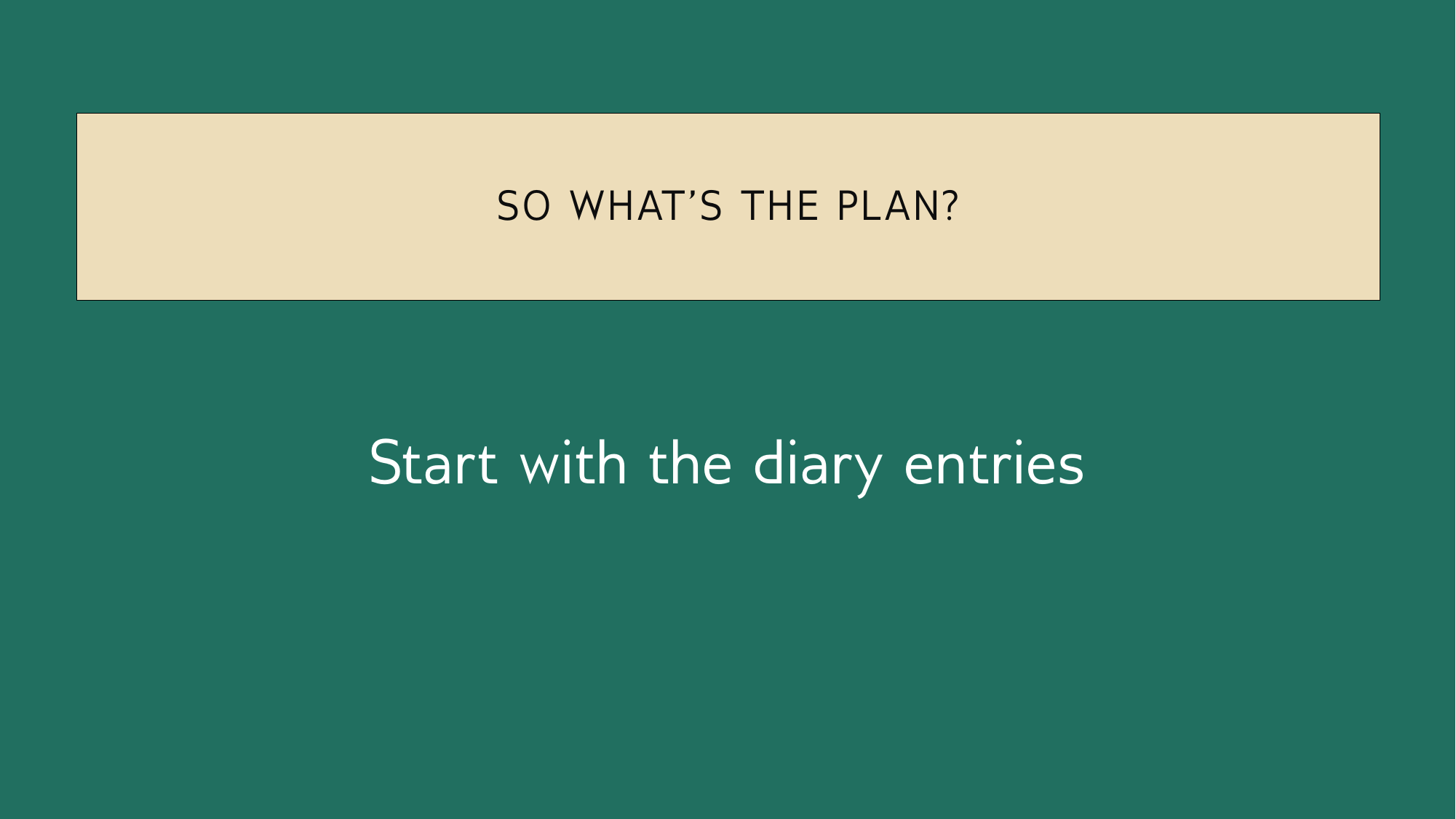

So what’s the plan?

Start with the diary entries